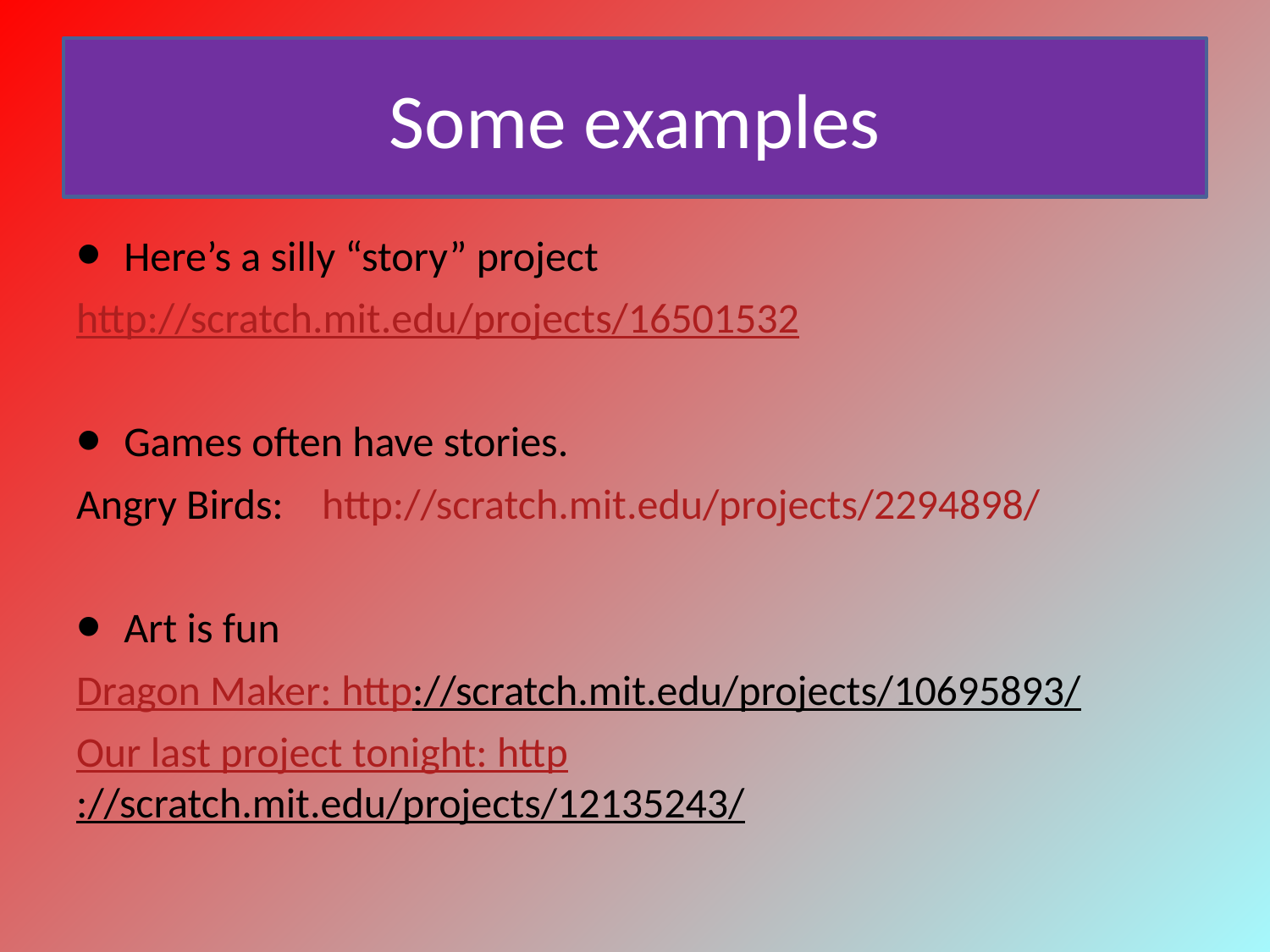

# Some examples
Here’s a silly “story” project
http://scratch.mit.edu/projects/16501532

Games often have stories.
Angry Birds:    http://scratch.mit.edu/projects/2294898/

Art is fun
Dragon Maker: http://scratch.mit.edu/projects/10695893/
Our last project tonight: http://scratch.mit.edu/projects/12135243/